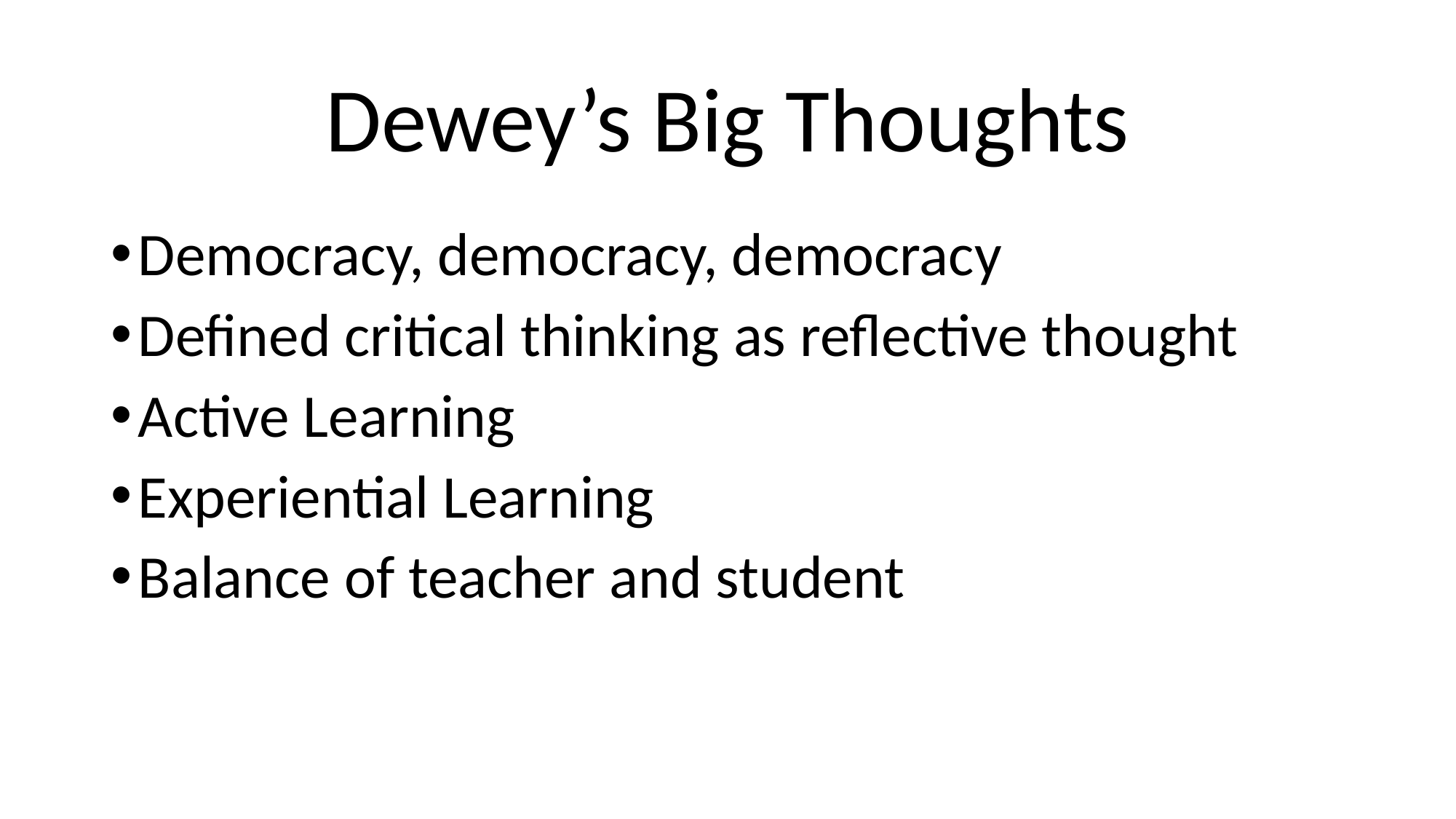

# Dewey’s Big Thoughts
Democracy, democracy, democracy
Defined critical thinking as reflective thought
Active Learning
Experiential Learning
Balance of teacher and student